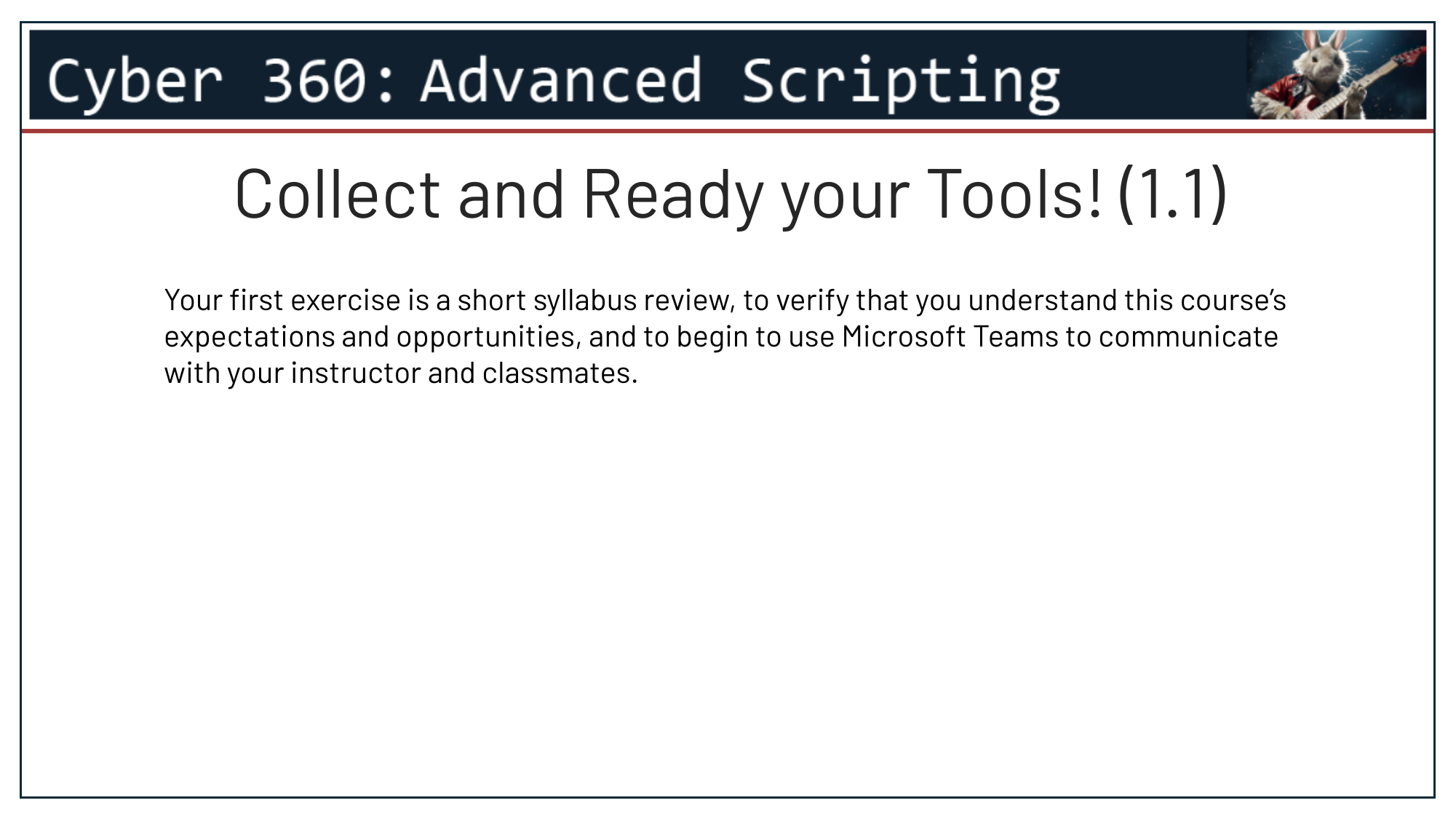

Collect and Ready your Tools! (1.1)

Your first exercise is a short syllabus review, to verify that you understand this course’s expectations and opportunities, and to begin to use Microsoft Teams to communicate with your instructor and classmates.